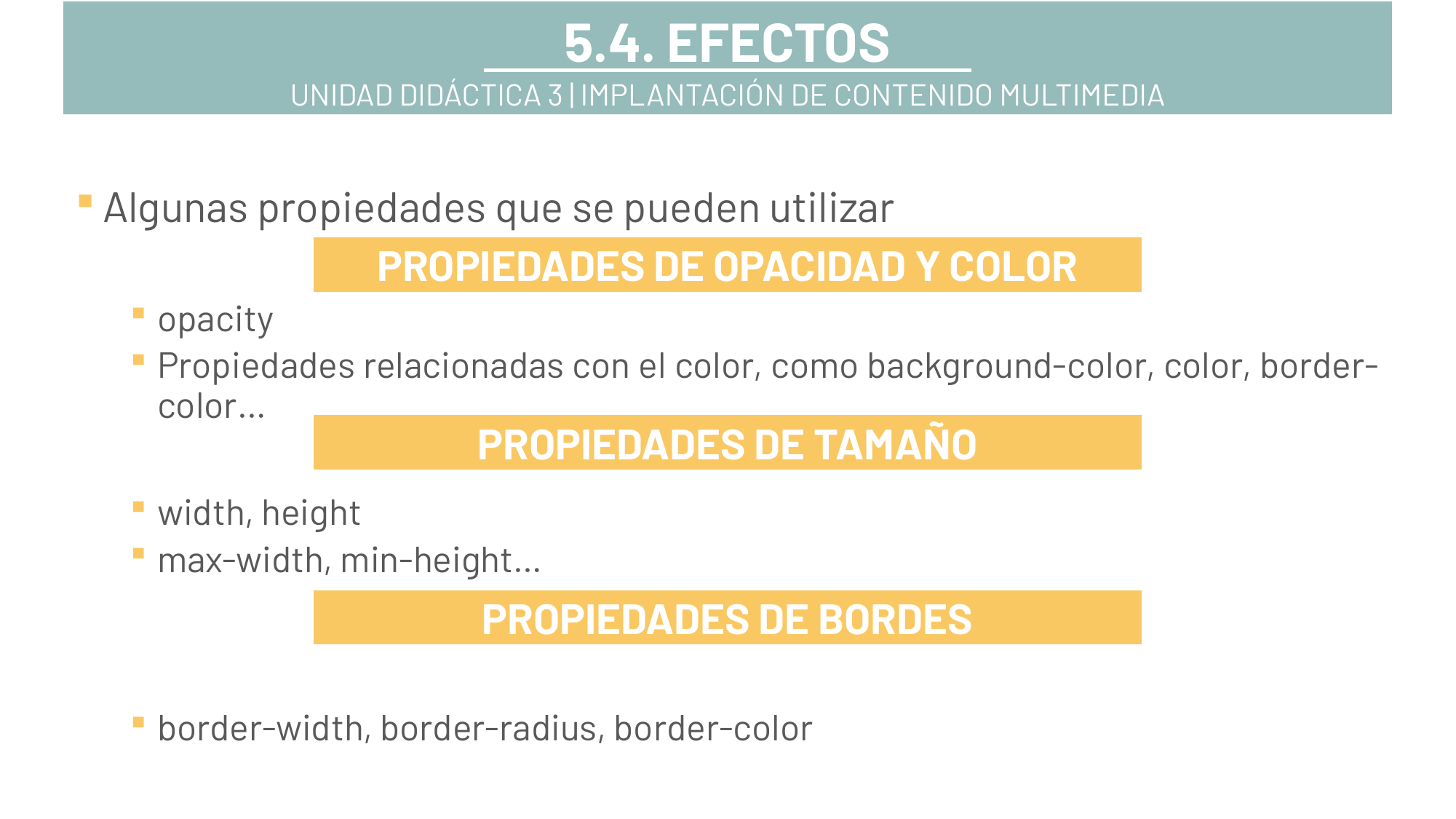

5.4. EFECTOS
UNIDAD DIDÁCTICA 3 | IMPLANTACIÓN DE CONTENIDO MULTIMEDIA
Algunas propiedades que se pueden utilizar

opacity
Propiedades relacionadas con el color, como background-color, color, border-color…

width, height
max-width, min-height…

border-width, border-radius, border-color

PROPIEDADES DE OPACIDAD Y COLOR
PROPIEDADES DE TAMAÑO
PROPIEDADES DE BORDES